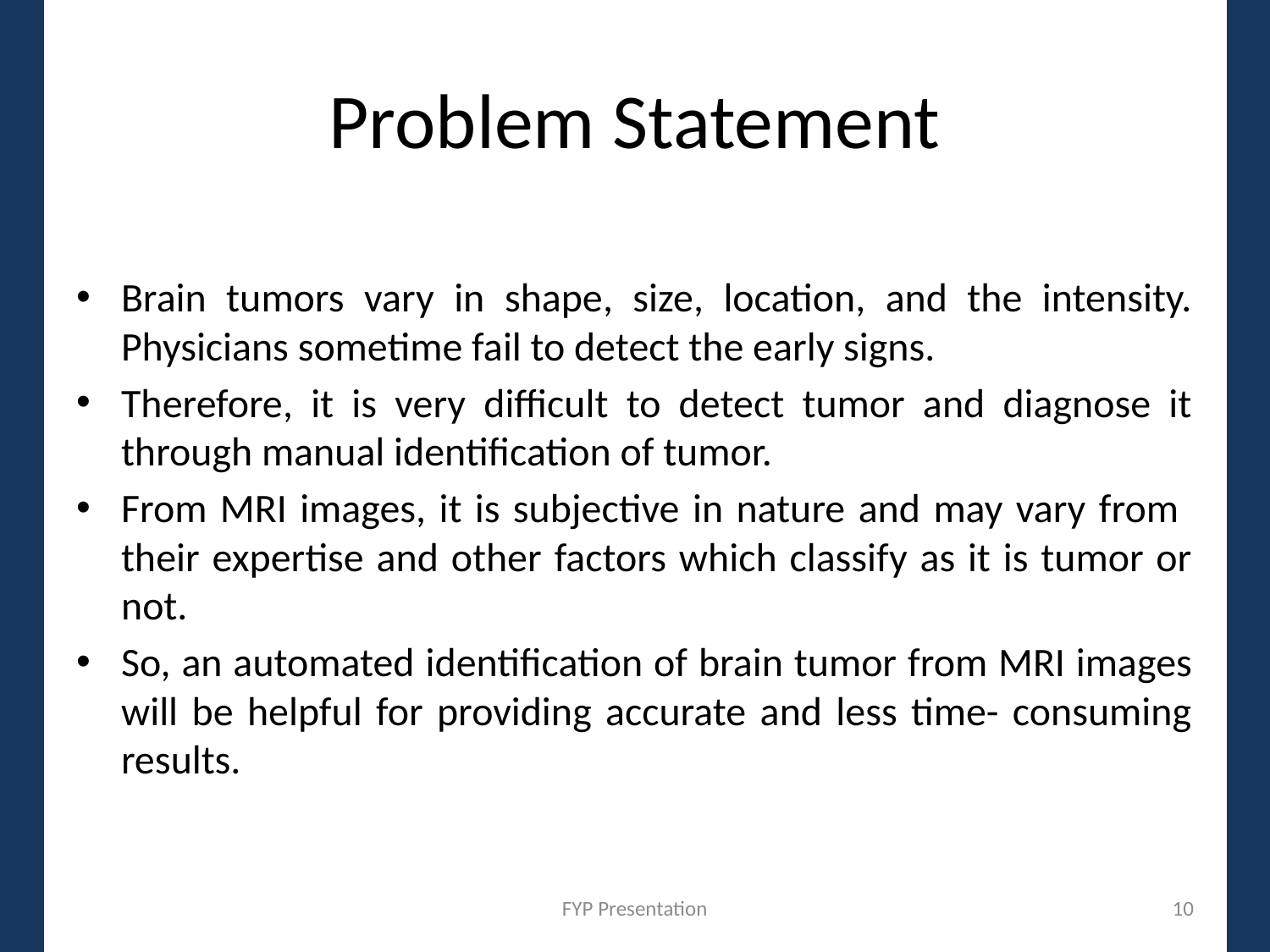

# Problem Statement

Brain tumors vary in shape, size, location, and the intensity. Physicians sometime fail to detect the early signs.
Therefore, it is very difficult to detect tumor and diagnose it through manual identification of tumor.
From MRI images, it is subjective in nature and may vary from  their expertise and other factors which classify as it is tumor or not.
So, an automated identification of brain tumor from MRI images will be helpful for providing accurate and less time- consuming results.

FYP Presentation
10